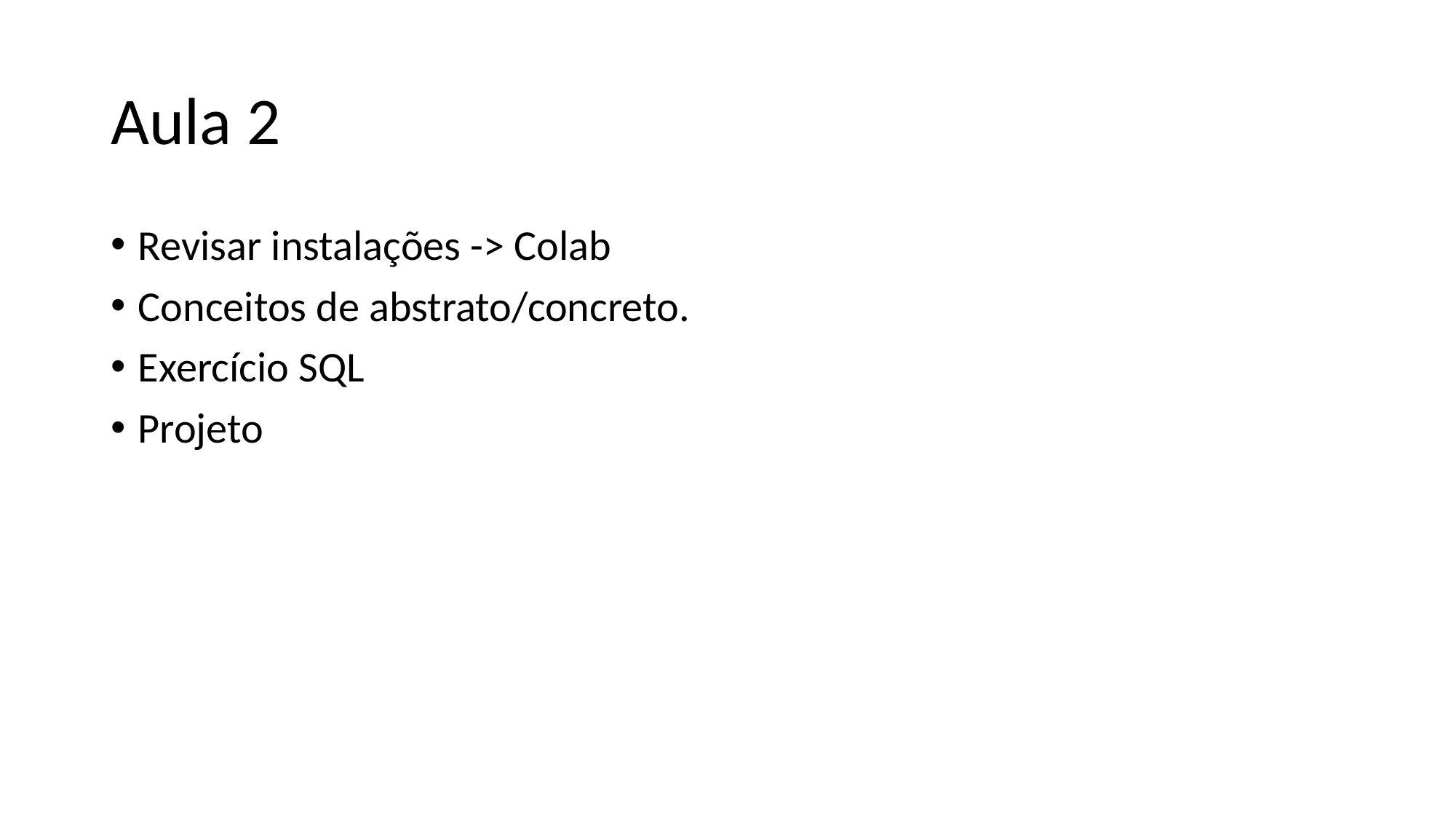

# Aula 2
Revisar instalações -> Colab
Conceitos de abstrato/concreto.
Exercício SQL
Projeto